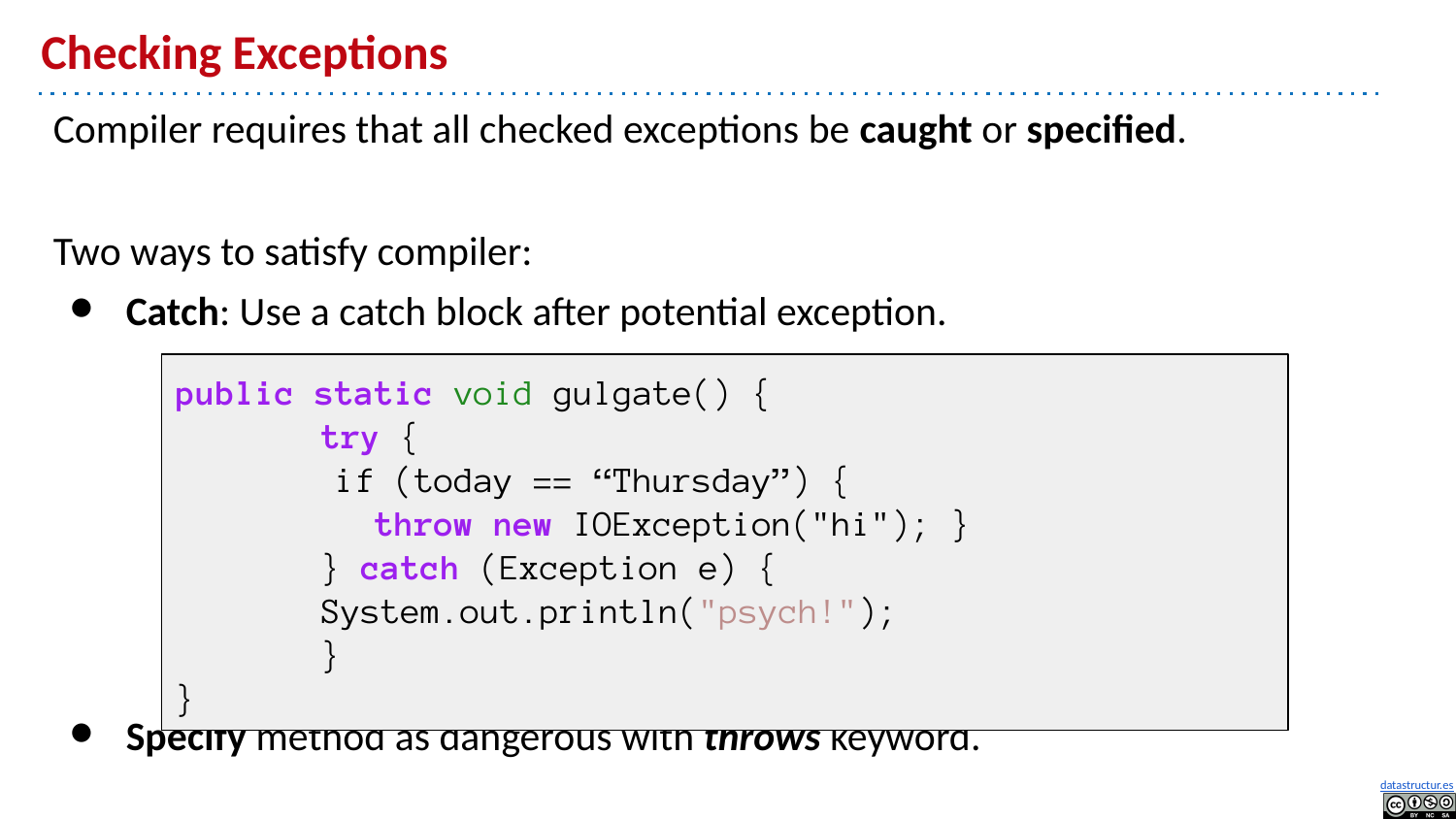

# Checking Exceptions
Compiler requires that all checked exceptions be caught or specified.

Two ways to satisfy compiler:
Catch: Use a catch block after potential exception.

Specify method as dangerous with throws keyword.
public static void gulgate() {
	try {
        if (today == “Thursday”) {
          throw new IOException("hi"); }
	} catch (Exception e) {
    	System.out.println("psych!");
	}
}